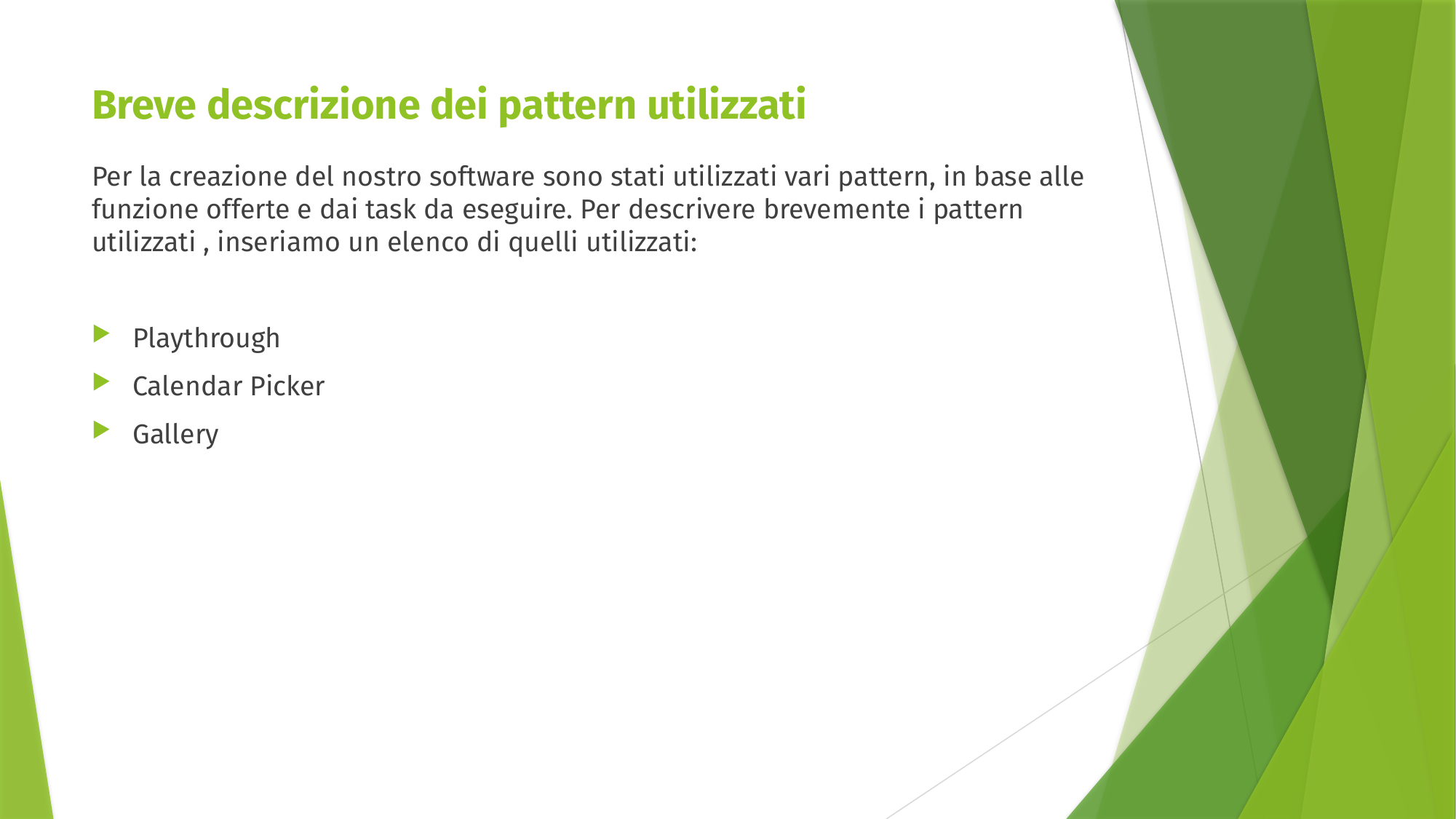

# Breve descrizione dei pattern utilizzati
Per la creazione del nostro software sono stati utilizzati vari pattern, in base alle funzione offerte e dai task da eseguire. Per descrivere brevemente i pattern utilizzati , inseriamo un elenco di quelli utilizzati:

Playthrough
Calendar Picker
Gallery